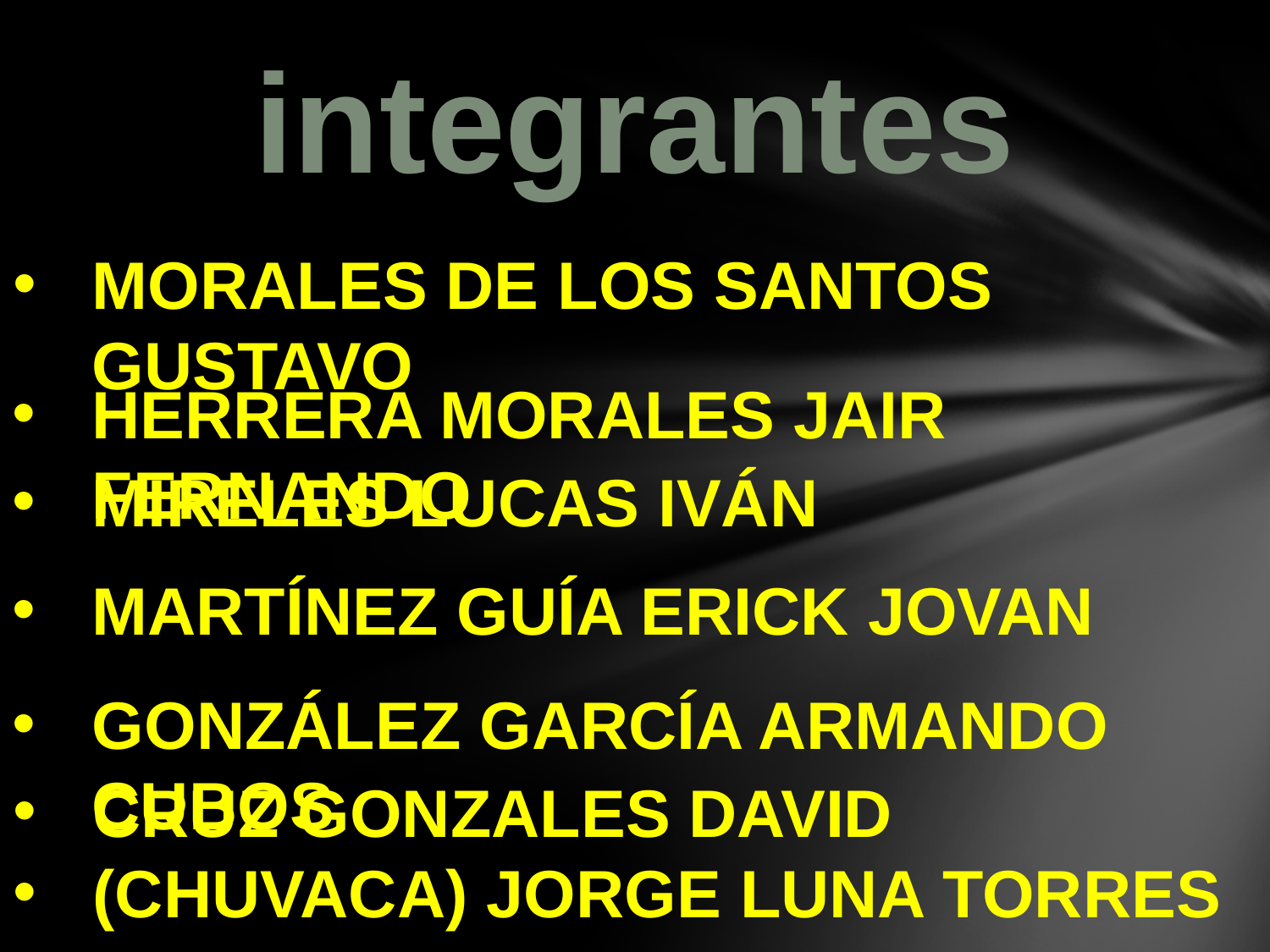

integrantes
Morales de los santos Gustavo

Herrera morales Jair Fernando

Mireles Lucas Iván

Martínez guía Erick jovan

González García armando cubos

Cruz Gonzales David
(Chuvaca) Jorge Luna Torres